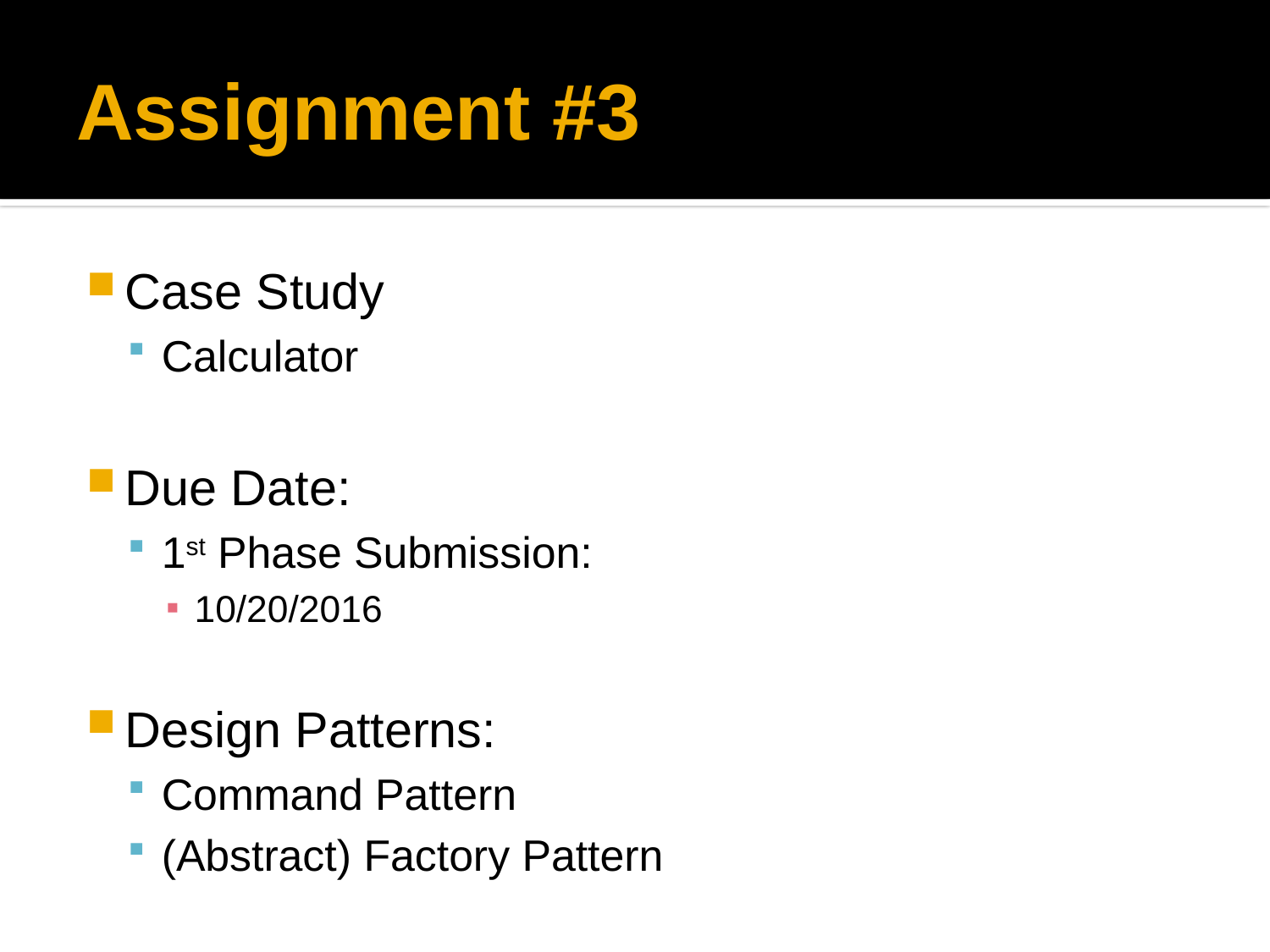

# Assignment #3
Case Study
Calculator

Due Date:
1st Phase Submission:
10/20/2016

Design Patterns:
Command Pattern
(Abstract) Factory Pattern